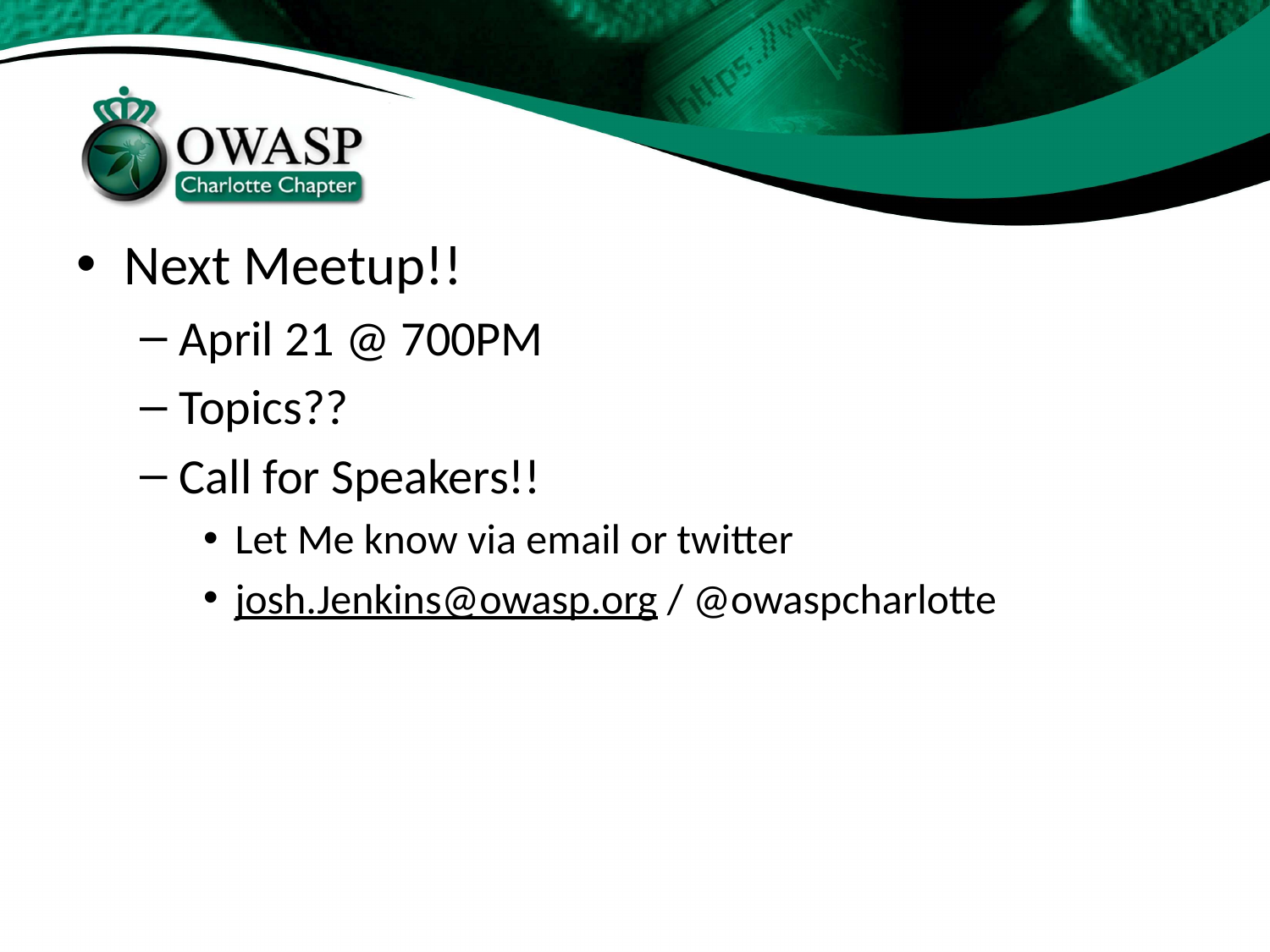

Next Meetup!!
April 21 @ 700PM
Topics??
Call for Speakers!!
Let Me know via email or twitter
josh.Jenkins@owasp.org / @owaspcharlotte